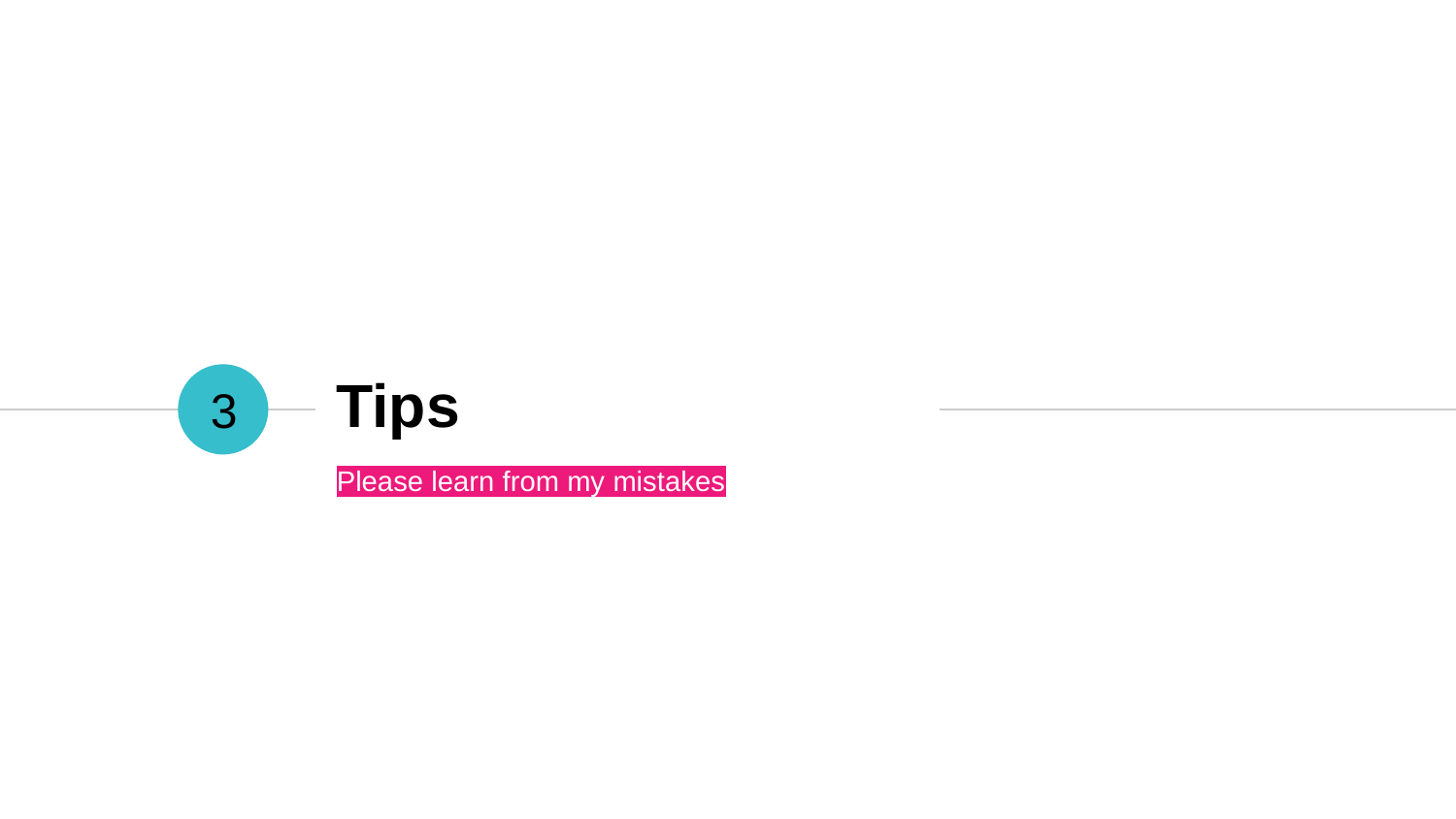

# Tips
3
Please learn from my mistakes